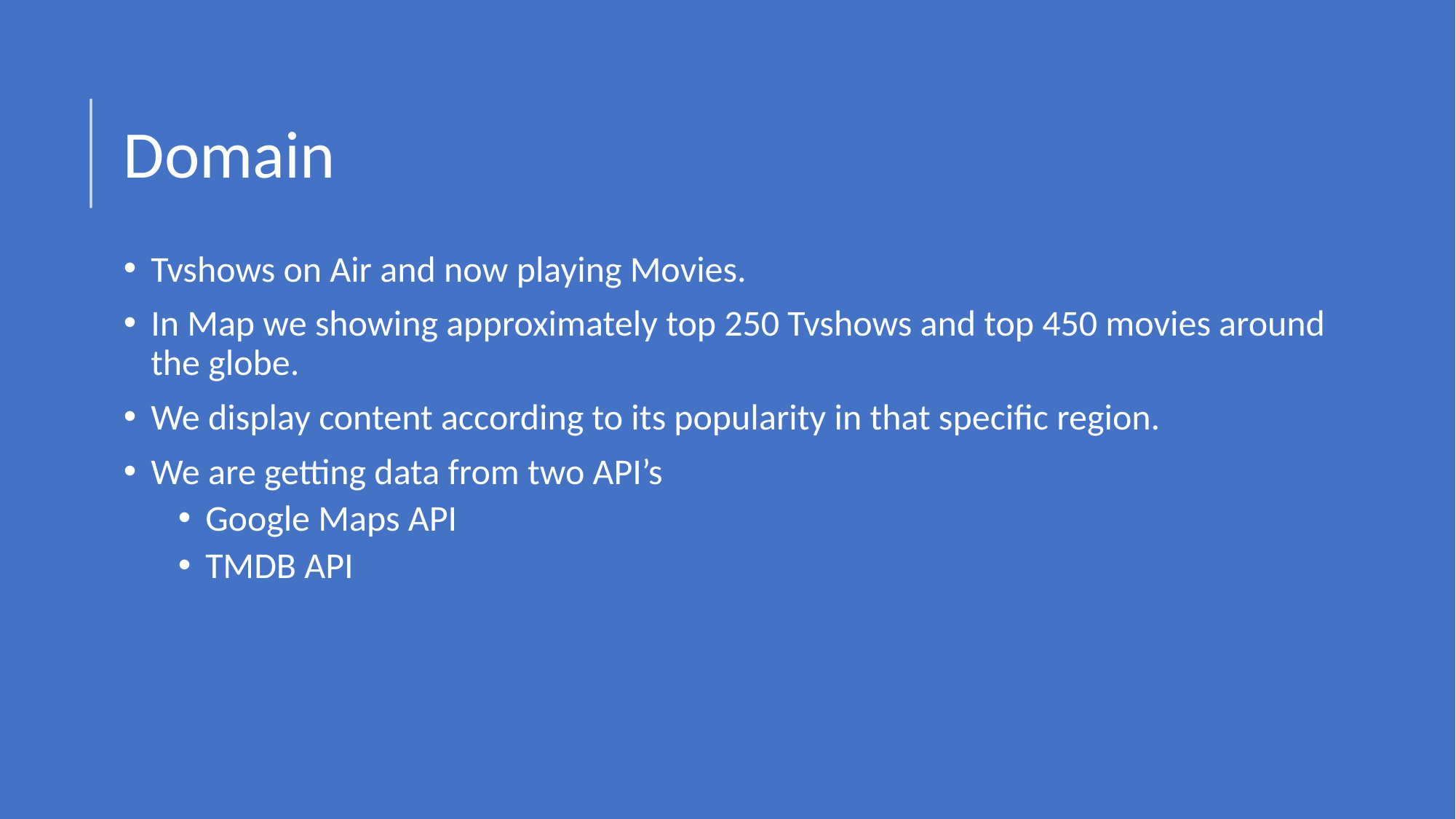

# Domain
Tvshows on Air and now playing Movies.
In Map we showing approximately top 250 Tvshows and top 450 movies around the globe.
We display content according to its popularity in that specific region.
We are getting data from two API’s
Google Maps API
TMDB API